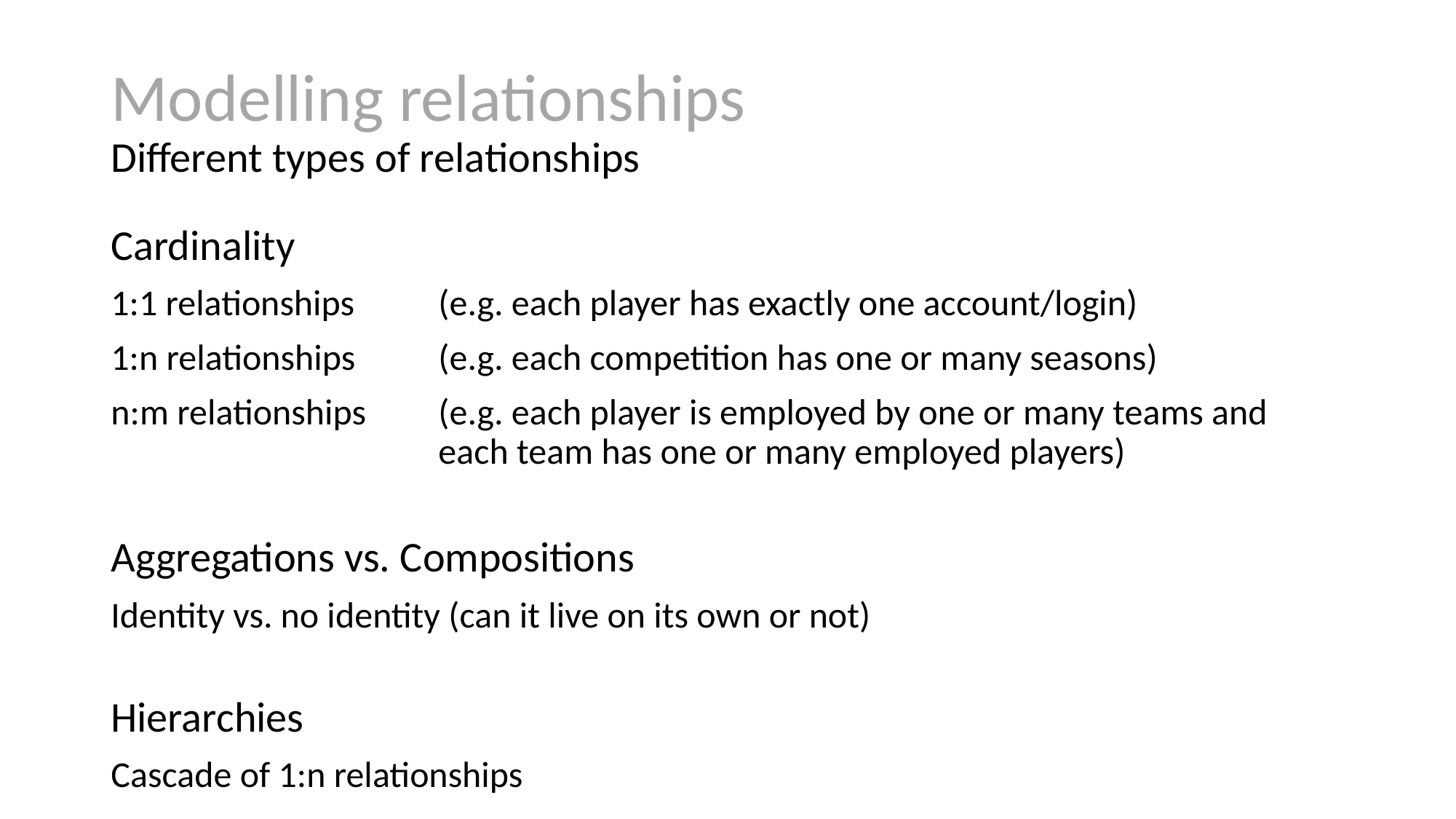

# Modelling relationships Different types of relationships
Cardinality
1:1 relationships	(e.g. each player has exactly one account/login)
1:n relationships	(e.g. each competition has one or many seasons)
n:m relationships	(e.g. each player is employed by one or many teams and 				each team has one or many employed players)

Aggregations vs. Compositions
Identity vs. no identity (can it live on its own or not)

Hierarchies
Cascade of 1:n relationships